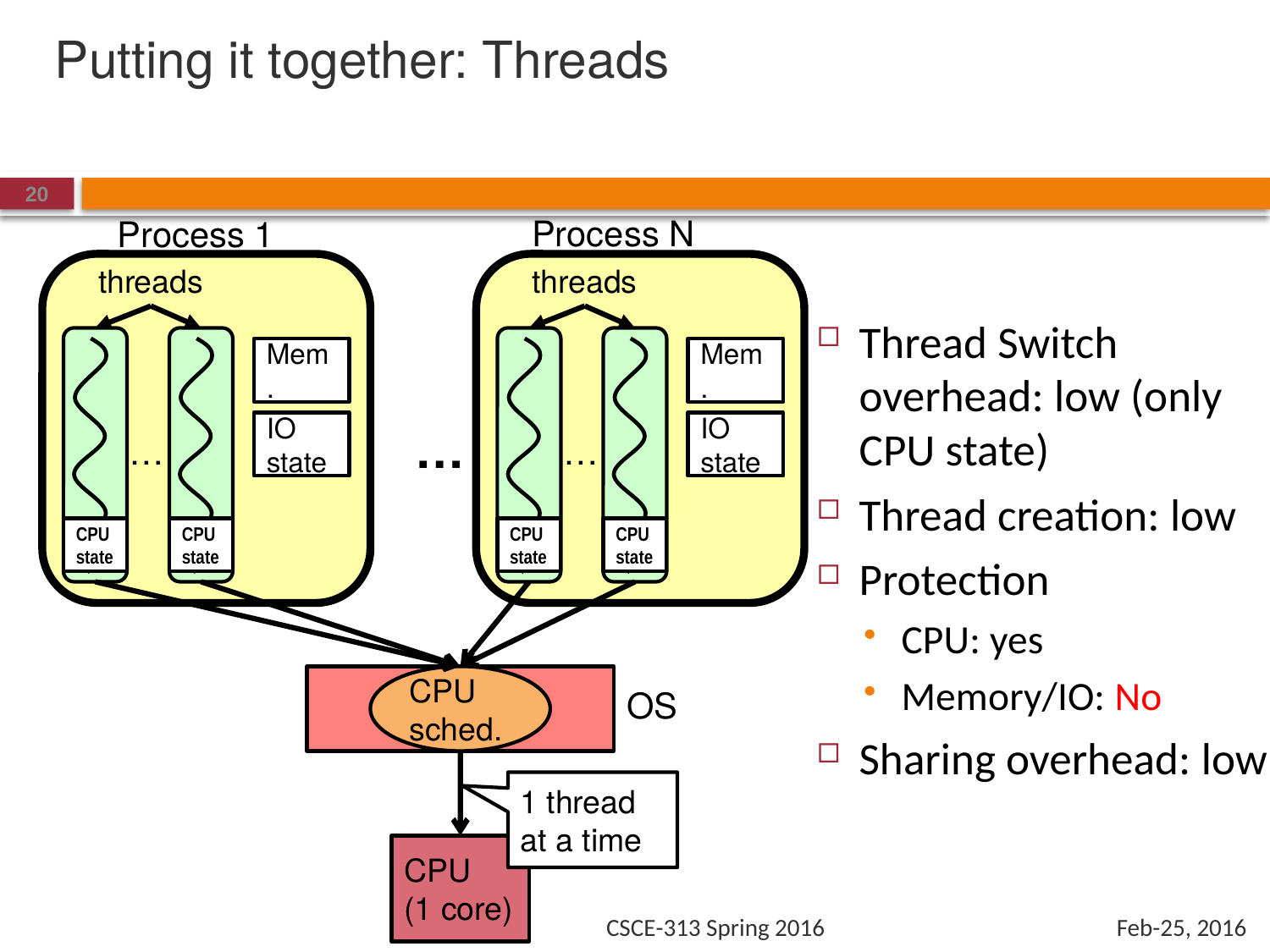

# Putting it together: Threads
Feb-25, 2016
Process N
Process 1

threads
threads
Thread Switch overhead: low (only CPU state)
Thread creation: low
Protection
CPU: yes
Memory/IO: No
Sharing overhead: low

Mem.
Mem.
IO
state
…
IO
state
…
…
CPU
state
CPU
state
CPU
state
CPU
state

CPU sched.
OS
1 thread at a time
CPU
(1 core)
20
CSCE-313 Spring 2016